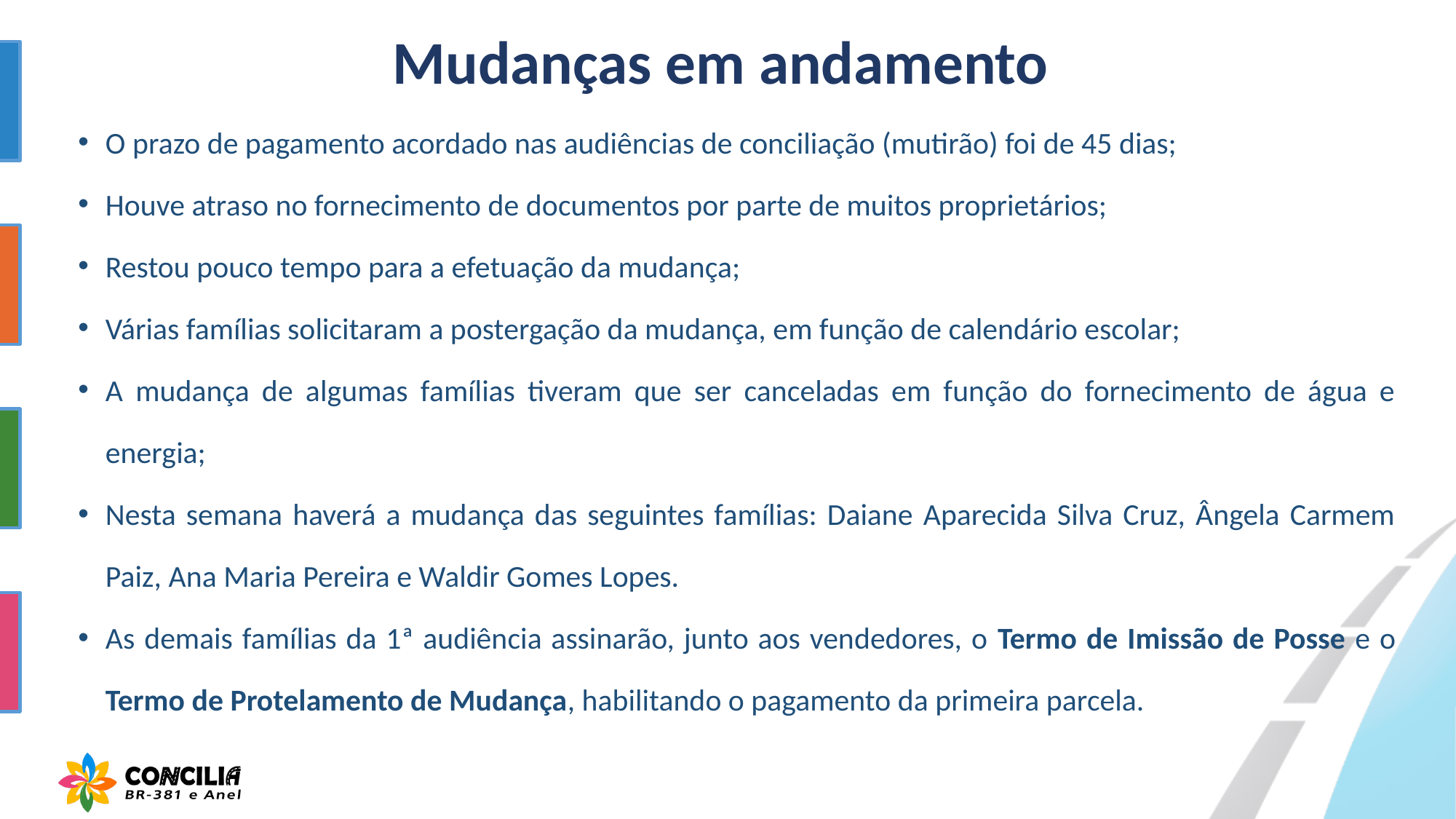

# Mudanças em andamento
O prazo de pagamento acordado nas audiências de conciliação (mutirão) foi de 45 dias;
Houve atraso no fornecimento de documentos por parte de muitos proprietários;
Restou pouco tempo para a efetuação da mudança;
Várias famílias solicitaram a postergação da mudança, em função de calendário escolar;
A mudança de algumas famílias tiveram que ser canceladas em função do fornecimento de água e energia;
Nesta semana haverá a mudança das seguintes famílias: Daiane Aparecida Silva Cruz, Ângela Carmem Paiz, Ana Maria Pereira e Waldir Gomes Lopes.
As demais famílias da 1ª audiência assinarão, junto aos vendedores, o Termo de Imissão de Posse e o Termo de Protelamento de Mudança, habilitando o pagamento da primeira parcela.